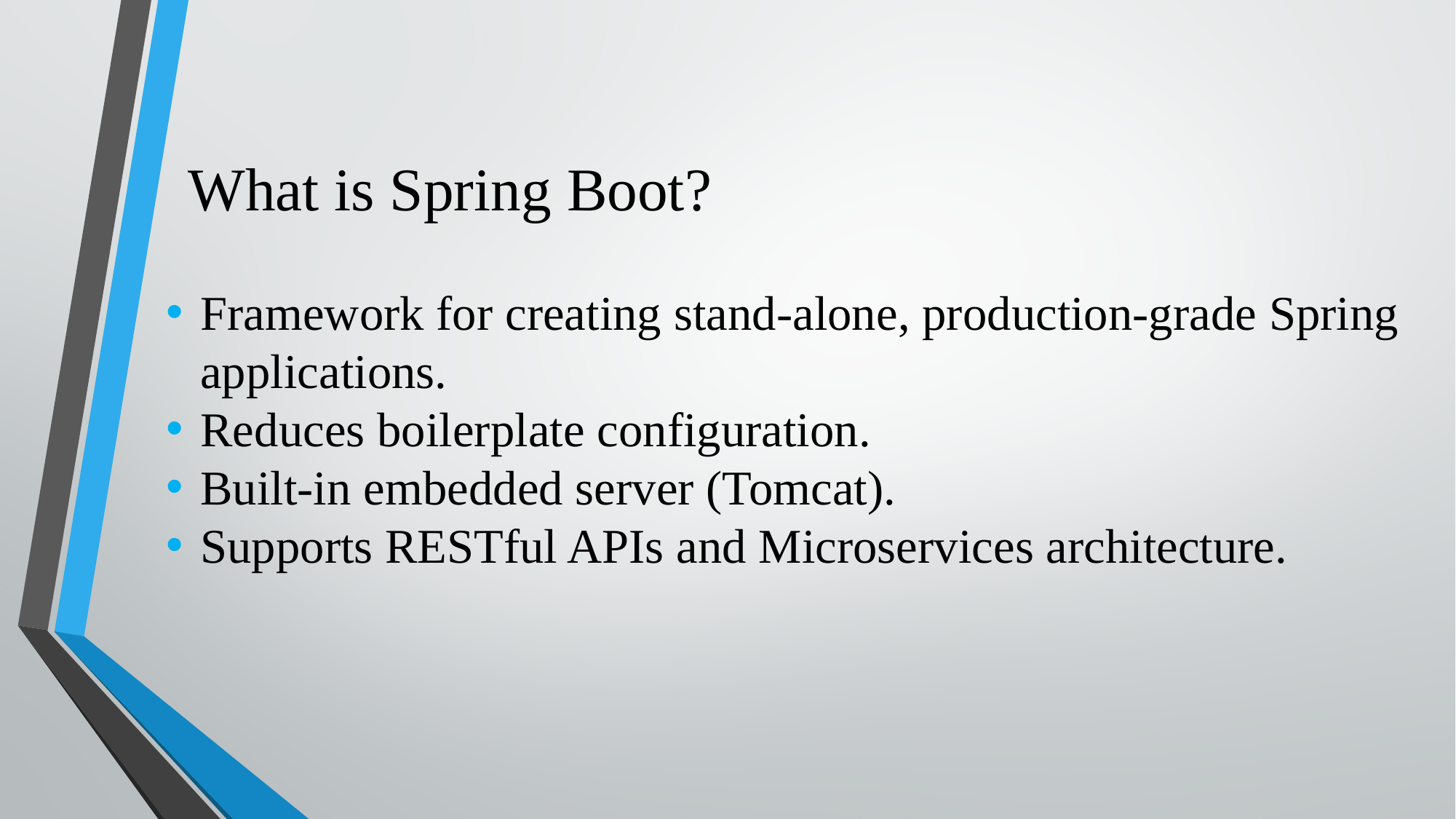

# What is Spring Boot?
Framework for creating stand-alone, production-grade Spring applications.
Reduces boilerplate configuration.
Built-in embedded server (Tomcat).
Supports RESTful APIs and Microservices architecture.